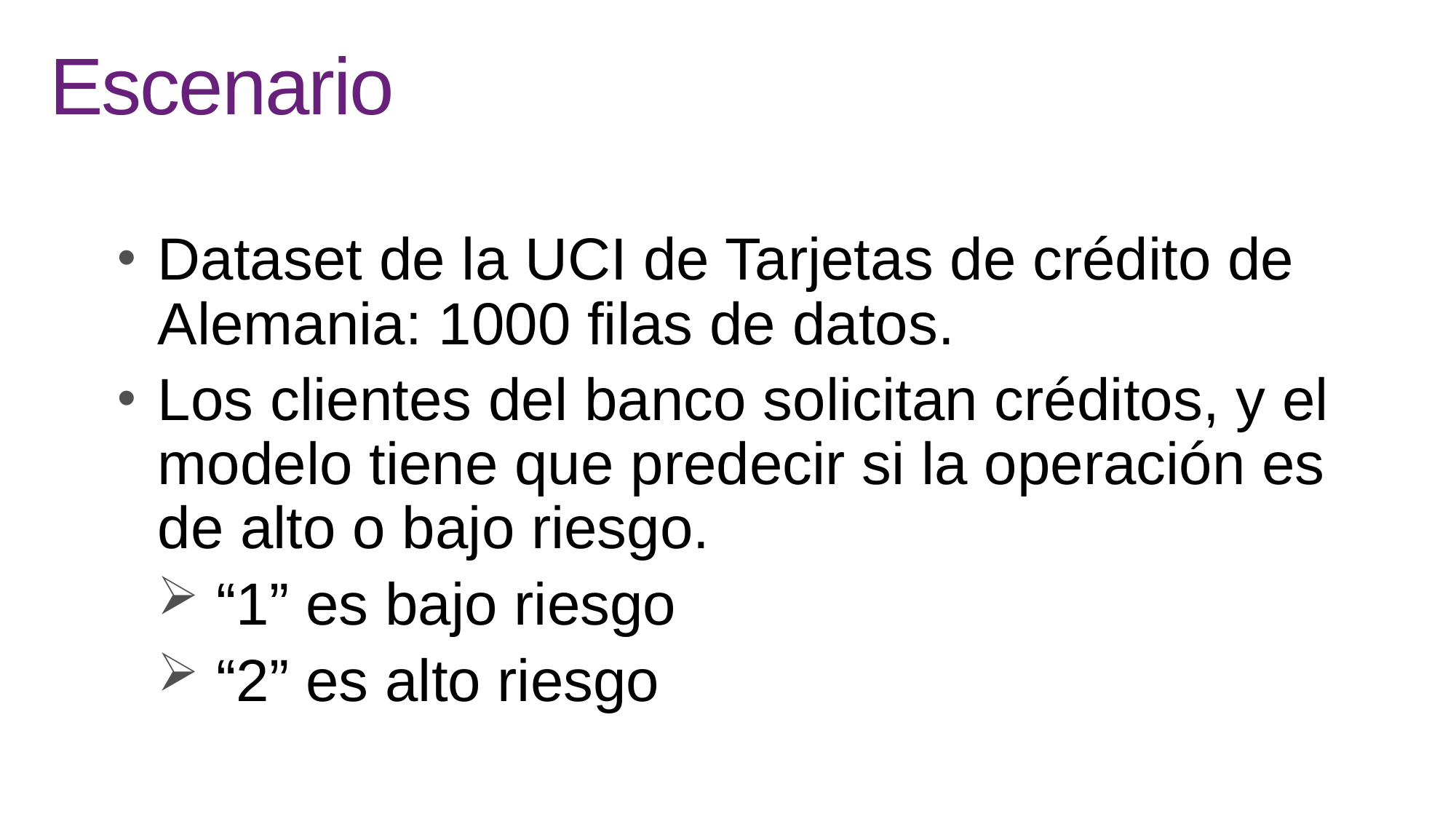

# Escenario
Dataset de la UCI de Tarjetas de crédito de Alemania: 1000 filas de datos.
Los clientes del banco solicitan créditos, y el modelo tiene que predecir si la operación es de alto o bajo riesgo.
 “1” es bajo riesgo
 “2” es alto riesgo